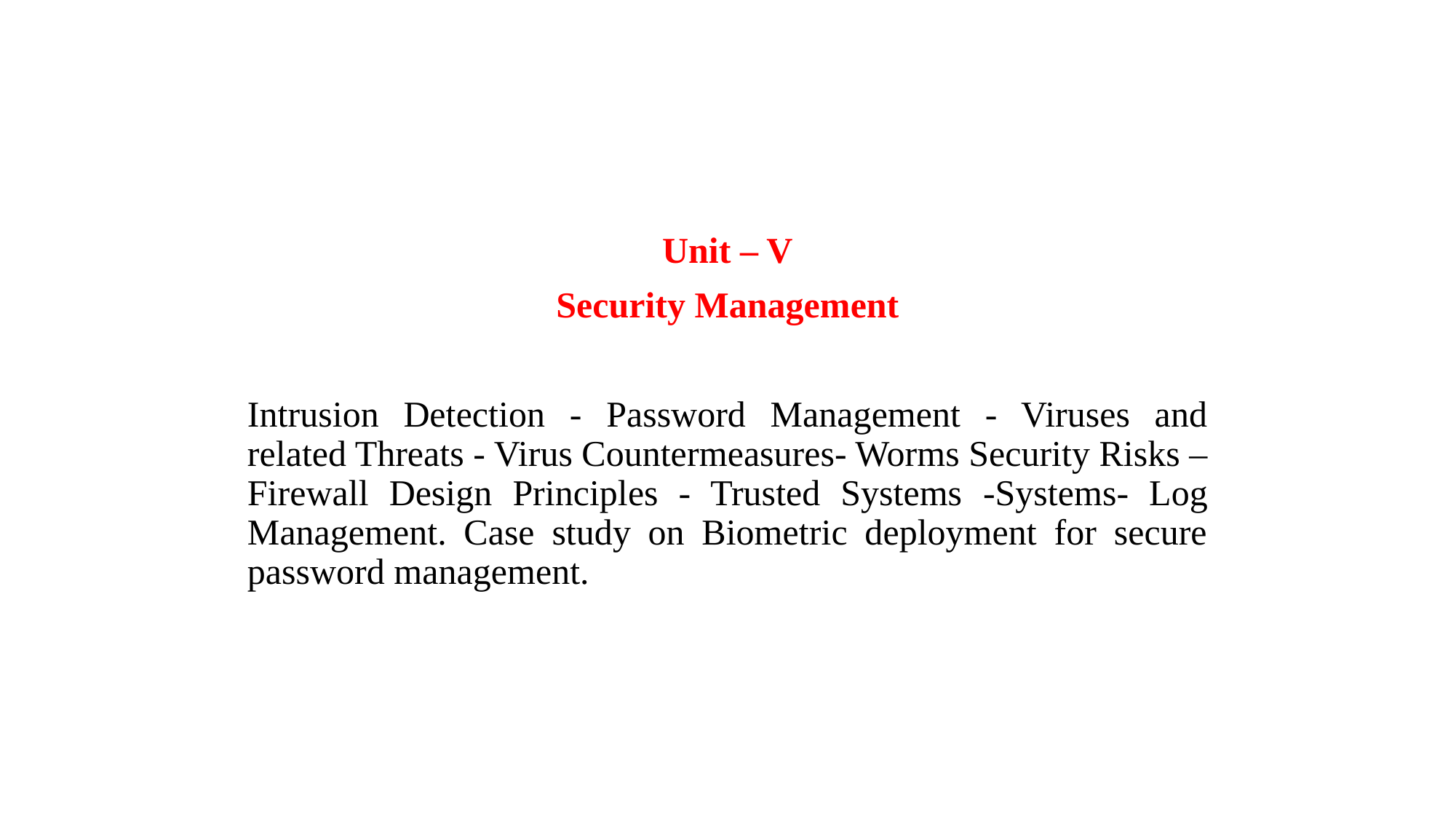

Unit – V
Security Management

Intrusion Detection - Password Management - Viruses and related Threats - Virus Countermeasures- Worms Security Risks – Firewall Design Principles - Trusted Systems -Systems- Log Management. Case study on Biometric deployment for secure password management.